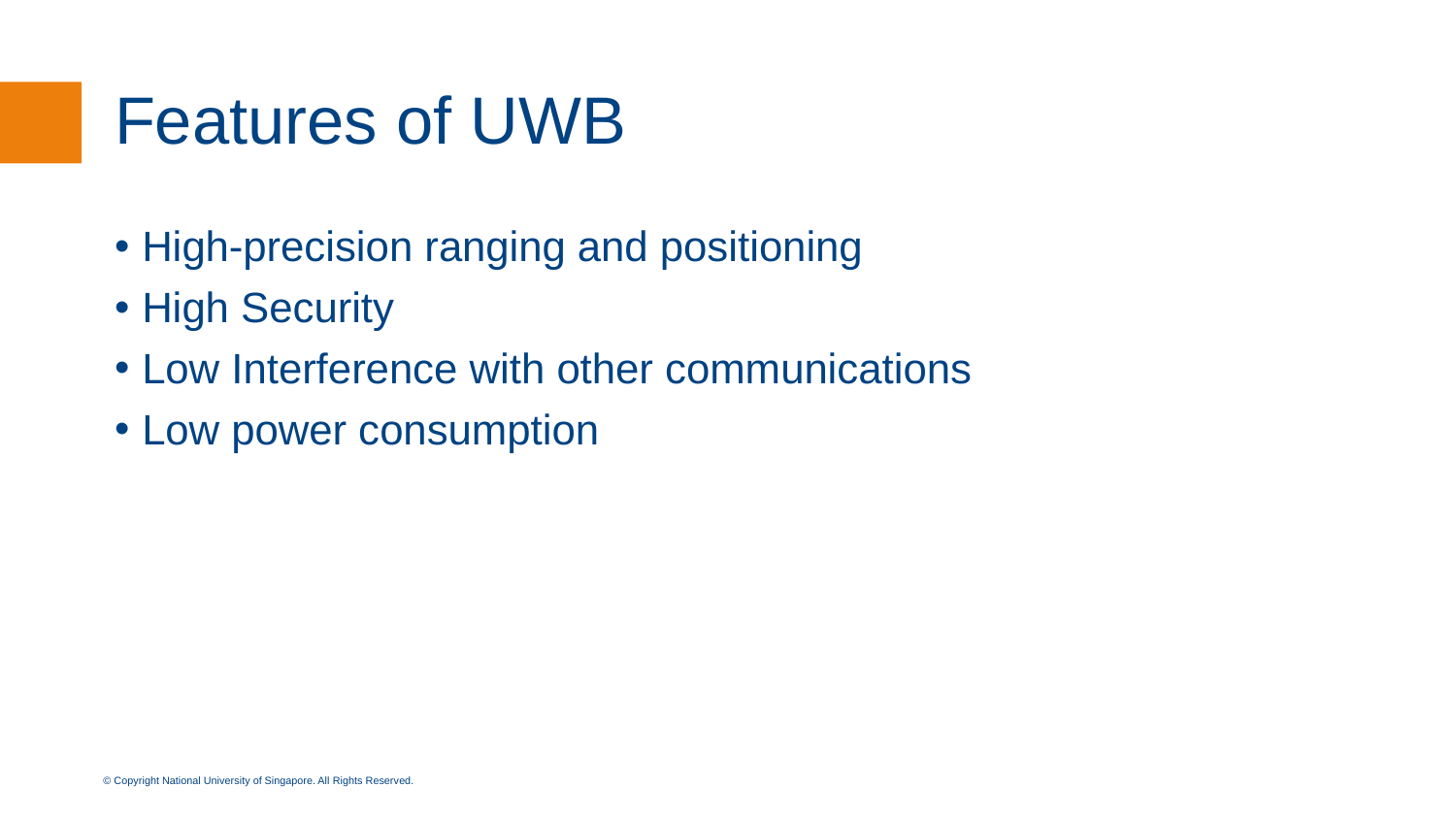

# Features of UWB
High-precision ranging and positioning
High Security
Low Interference with other communications
Low power consumption